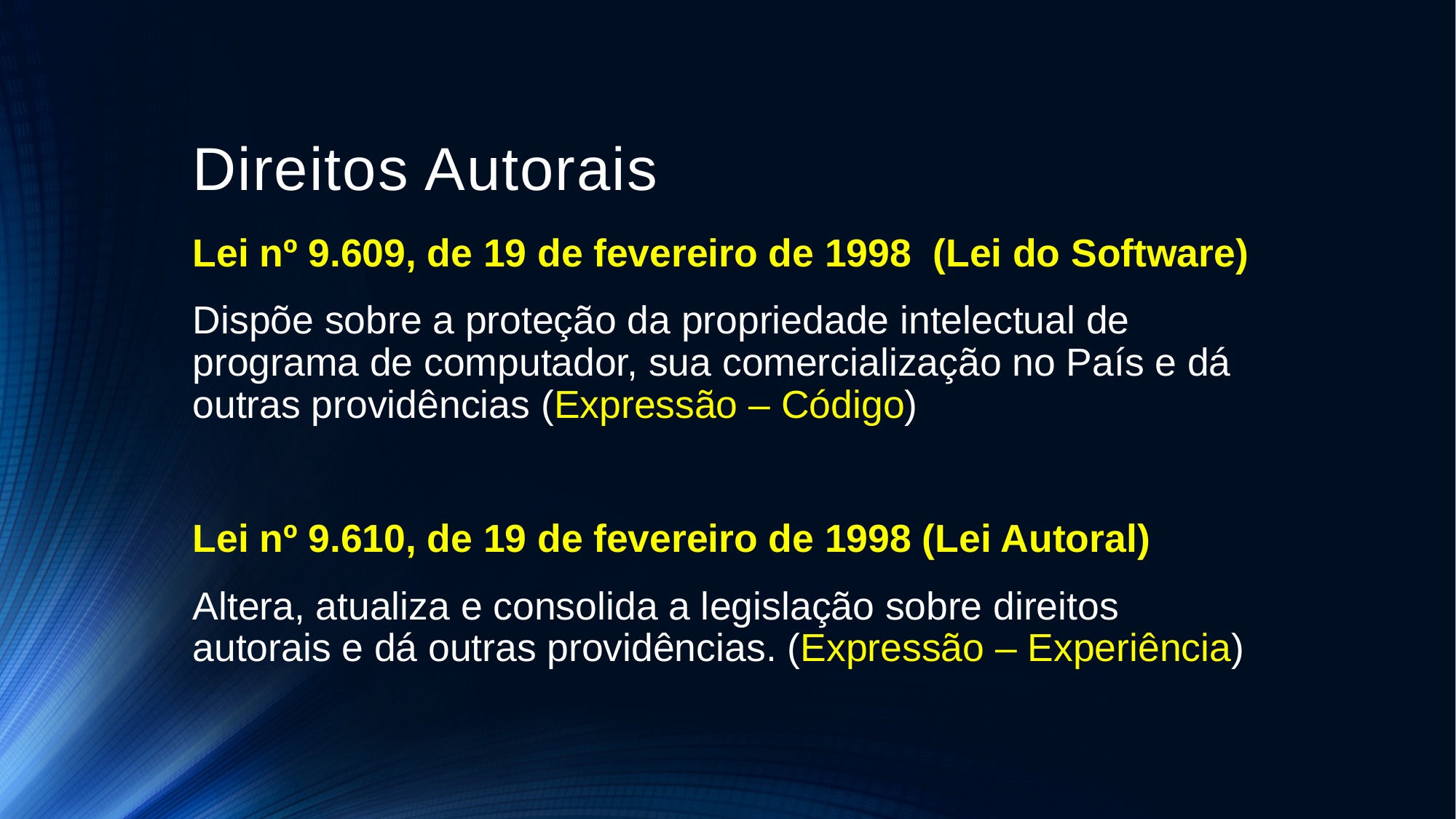

# Direitos Autorais
Lei nº 9.609, de 19 de fevereiro de 1998  (Lei do Software)
Dispõe sobre a proteção da propriedade intelectual de programa de computador, sua comercialização no País e dá outras providências (Expressão – Código)

Lei nº 9.610, de 19 de fevereiro de 1998 (Lei Autoral)
Altera, atualiza e consolida a legislação sobre direitos autorais e dá outras providências. (Expressão – Experiência)